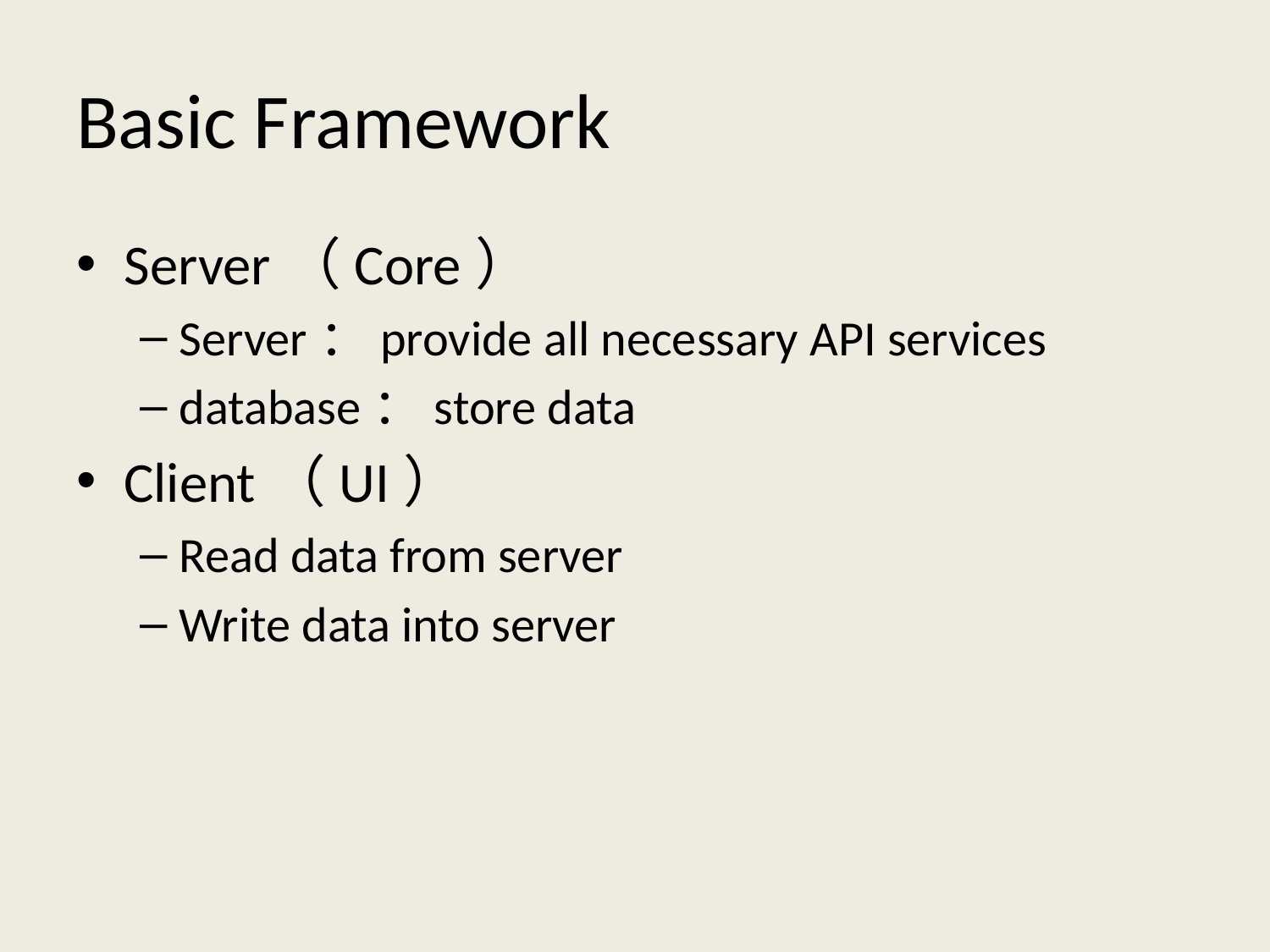

# Basic Framework
Server（Core）
Server：provide all necessary API services
database：store data
Client（UI）
Read data from server
Write data into server